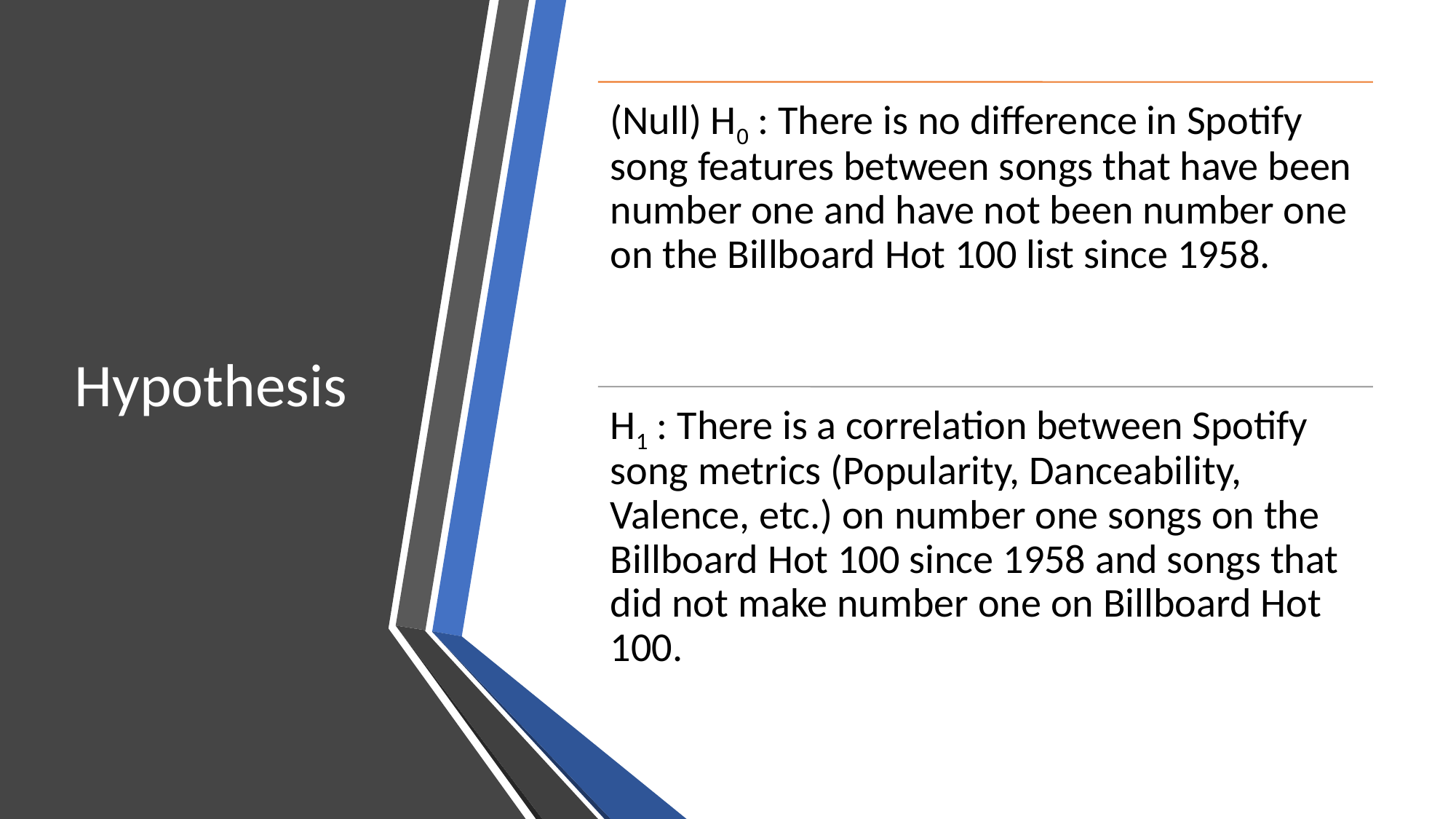

# Hypothesis
(Null) H0 : There is no difference in Spotify song features between songs that have been number one and have not been number one on the Billboard Hot 100 list since 1958.
H1 : There is a correlation between Spotify song metrics (Popularity, Danceability, Valence, etc.) on number one songs on the Billboard Hot 100 since 1958 and songs that did not make number one on Billboard Hot 100.